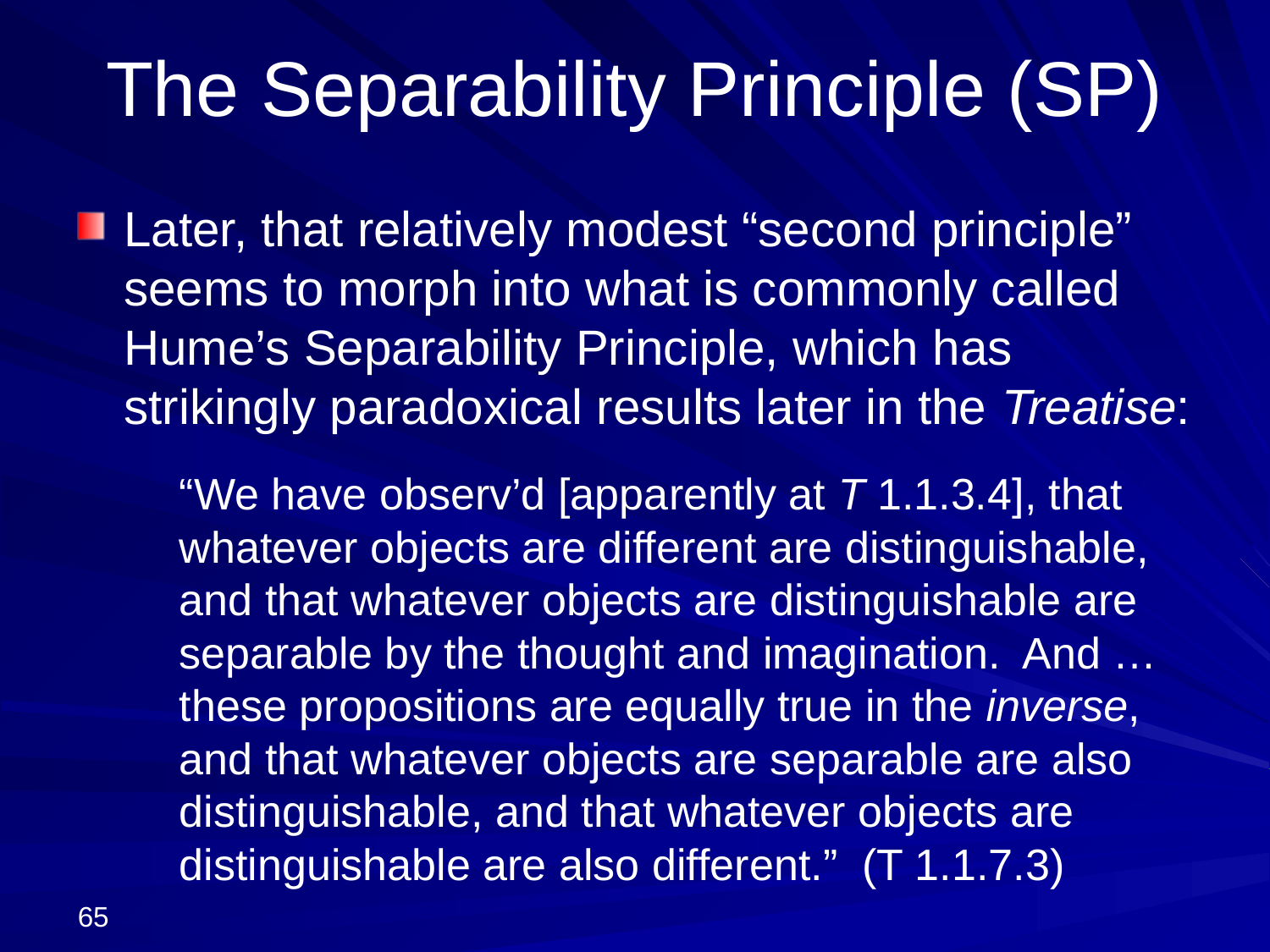

# The Separability Principle (SP)
Later, that relatively modest “second principle” seems to morph into what is commonly called Hume’s Separability Principle, which has strikingly paradoxical results later in the Treatise:
	“We have observ’d [apparently at T 1.1.3.4], that whatever objects are different are distinguishable, and that whatever objects are distinguishable are separable by the thought and imagination.  And … these propositions are equally true in the inverse, and that whatever objects are separable are also distinguishable, and that whatever objects are distinguishable are also different.”  (T 1.1.7.3)
65